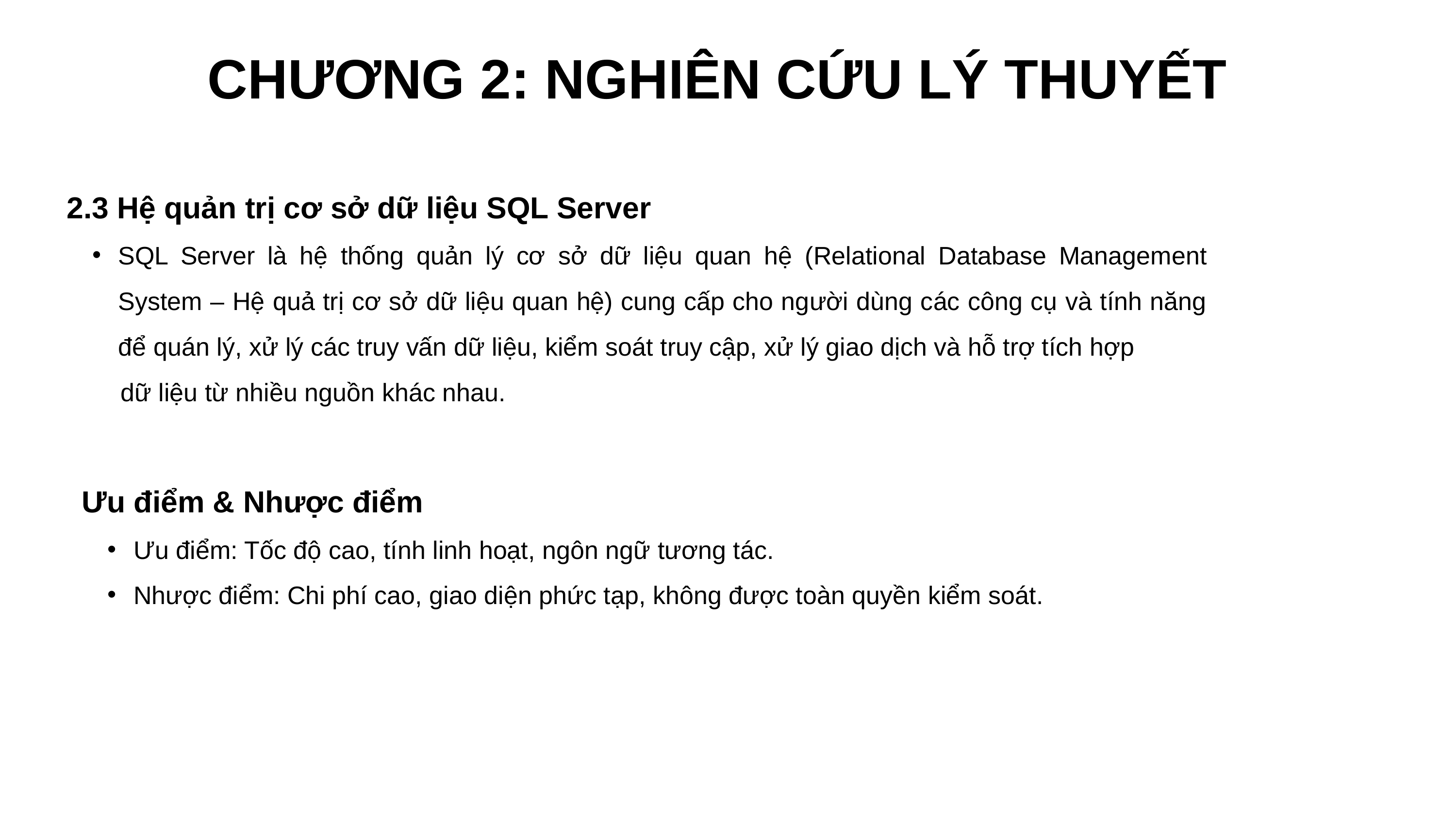

CHƯƠNG 2: NGHIÊN CỨU LÝ THUYẾT
2.3 Hệ quản trị cơ sở dữ liệu SQL Server
SQL Server là hệ thống quản lý cơ sở dữ liệu quan hệ (Relational Database Management System – Hệ quả trị cơ sở dữ liệu quan hệ) cung cấp cho người dùng các công cụ và tính năng để quán lý, xử lý các truy vấn dữ liệu, kiểm soát truy cập, xử lý giao dịch và hỗ trợ tích hợp
    dữ liệu từ nhiều nguồn khác nhau.
Ưu điểm & Nhược điểm
Ưu điểm: Tốc độ cao, tính linh hoạt, ngôn ngữ tương tác.
Nhược điểm: Chi phí cao, giao diện phức tạp, không được toàn quyền kiểm soát.